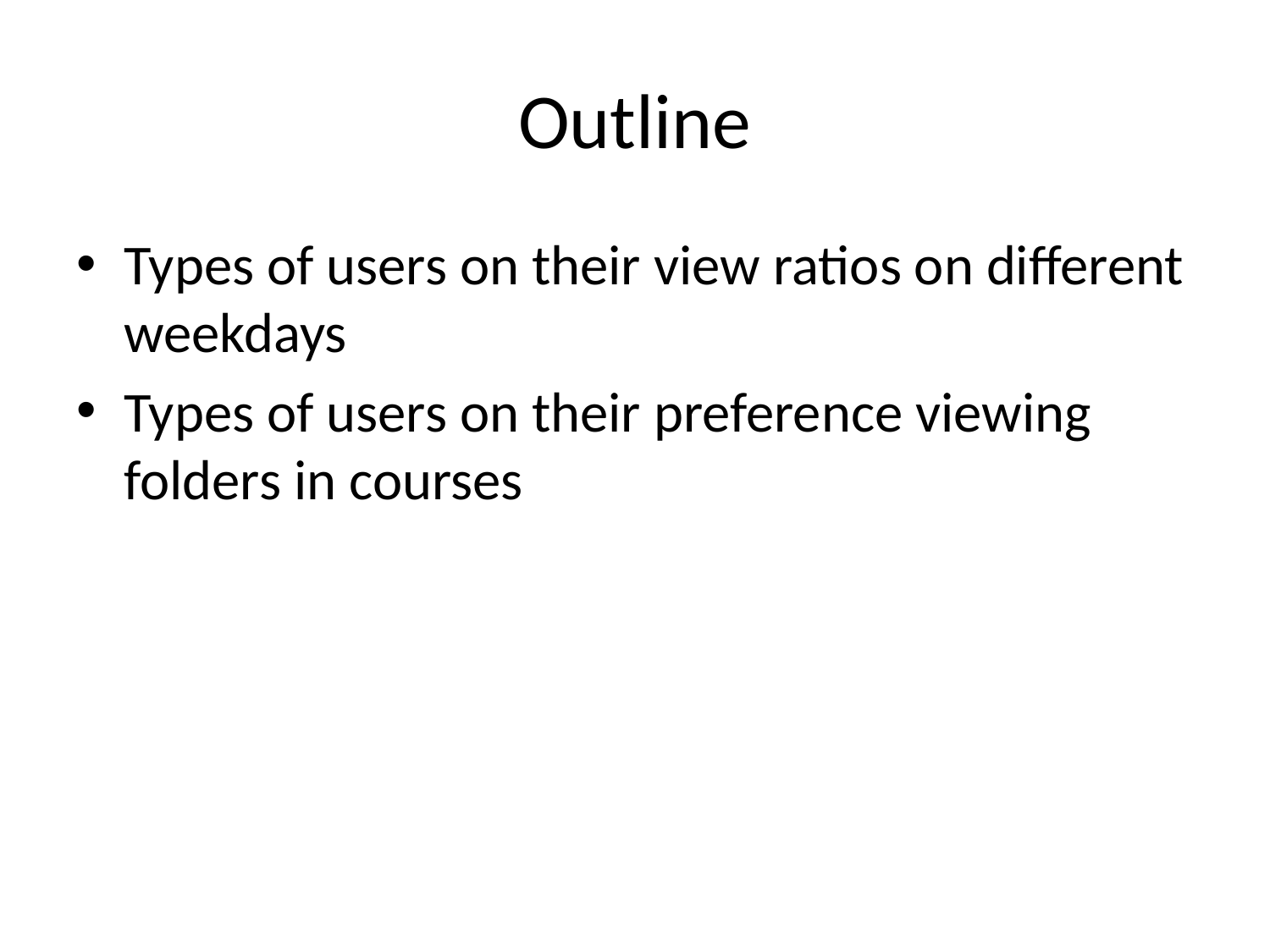

# Outline
Types of users on their view ratios on different weekdays
Types of users on their preference viewing folders in courses